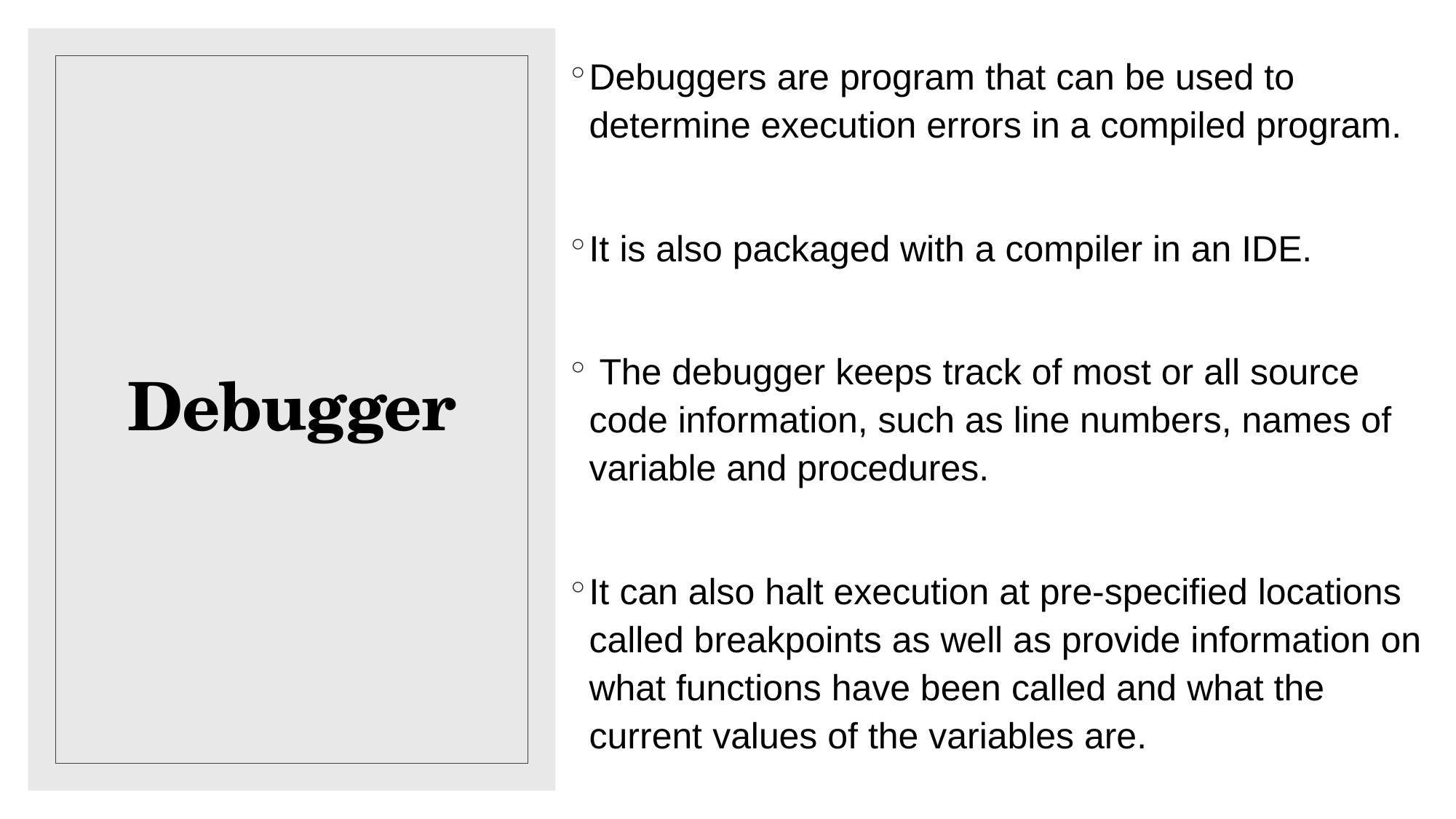

Debuggers are program that can be used to determine execution errors in a compiled program.

It is also packaged with a compiler in an IDE.

 The debugger keeps track of most or all source code information, such as line numbers, names of variable and procedures.

It can also halt execution at pre-specified locations called breakpoints as well as provide information on what functions have been called and what the current values of the variables are.

# Debugger